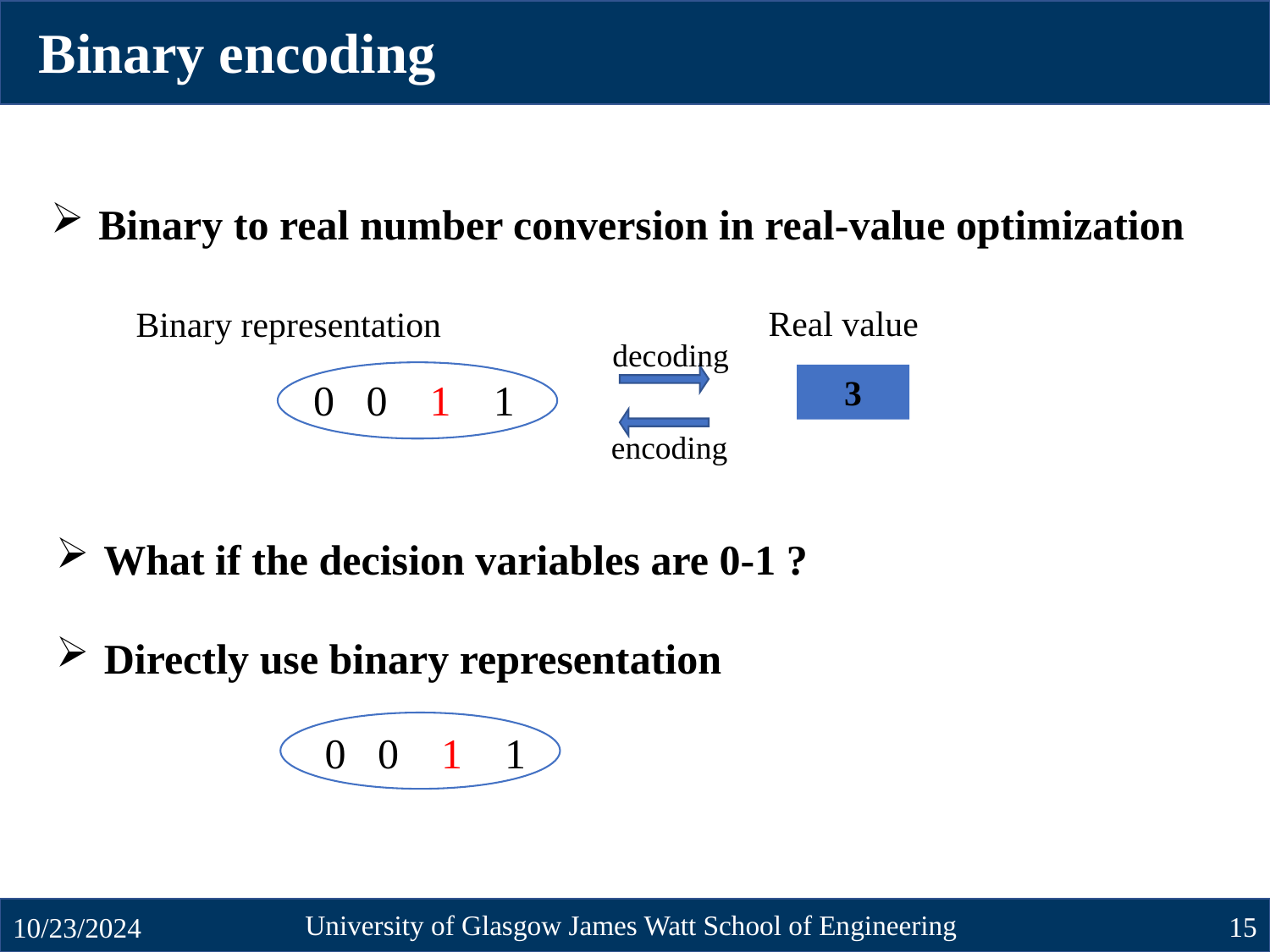

Binary encoding
Binary to real number conversion in real-value optimization
Real value
  Binary representation
decoding

3
   0   0    1    1

encoding
What if the decision variables are 0-1 ?
Directly use binary representation

   0   0    1    1
University of Glasgow James Watt School of Engineering
15
10/23/2024